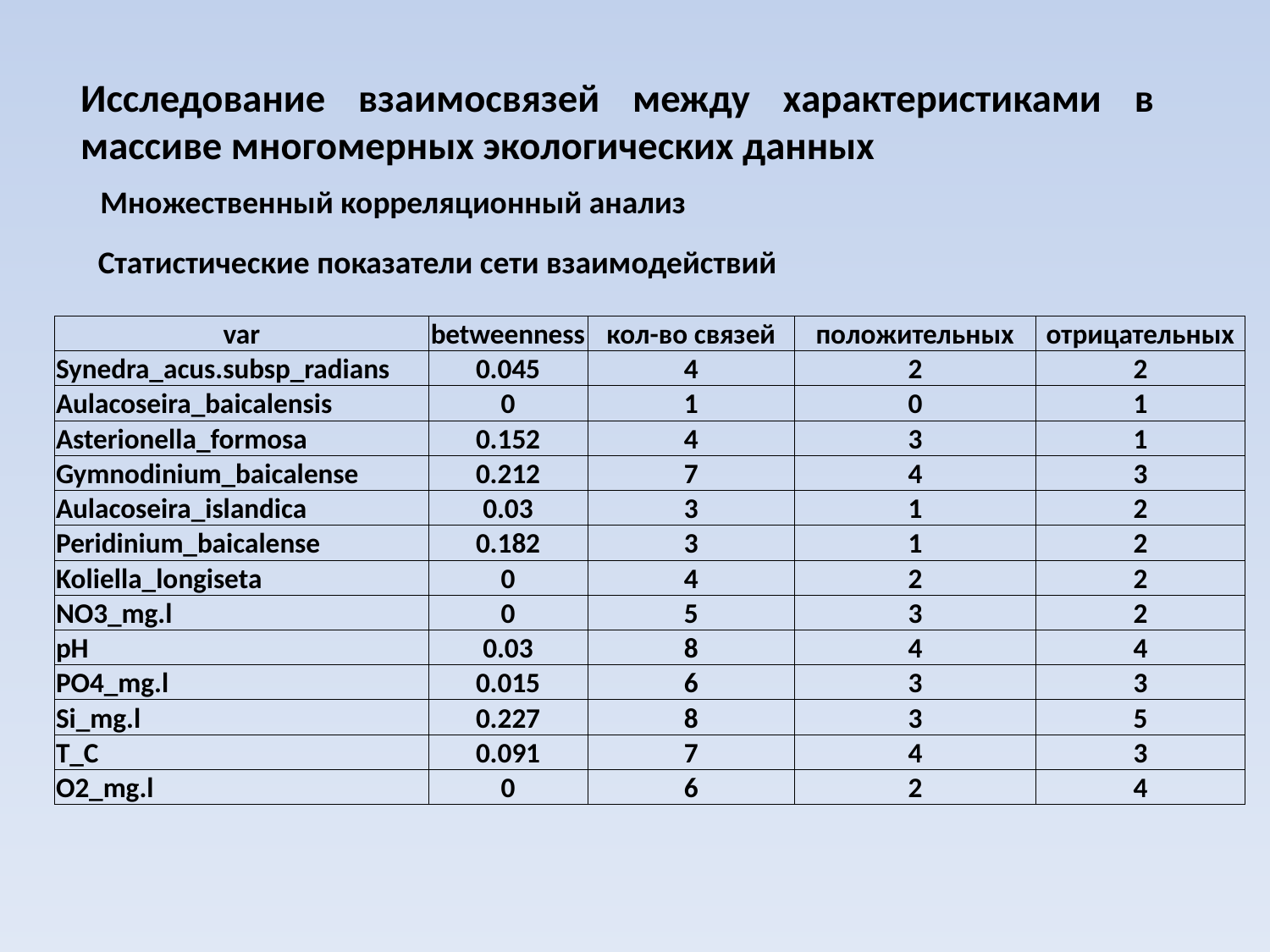

Исследование взаимосвязей между характеристиками в массиве многомерных экологических данных

Множественный корреляционный анализ
Статистические показатели сети взаимодействий
| var | betweenness | кол-во связей | положительных | отрицательных |
| --- | --- | --- | --- | --- |
| Synedra\_acus.subsp\_radians | 0.045 | 4 | 2 | 2 |
| Aulacoseira\_baicalensis | 0 | 1 | 0 | 1 |
| Asterionella\_formosa | 0.152 | 4 | 3 | 1 |
| Gymnodinium\_baicalense | 0.212 | 7 | 4 | 3 |
| Aulacoseira\_islandica | 0.03 | 3 | 1 | 2 |
| Peridinium\_baicalense | 0.182 | 3 | 1 | 2 |
| Koliella\_longiseta | 0 | 4 | 2 | 2 |
| NO3\_mg.l | 0 | 5 | 3 | 2 |
| pH | 0.03 | 8 | 4 | 4 |
| PO4\_mg.l | 0.015 | 6 | 3 | 3 |
| Si\_mg.l | 0.227 | 8 | 3 | 5 |
| T\_C | 0.091 | 7 | 4 | 3 |
| О2\_mg.l | 0 | 6 | 2 | 4 |